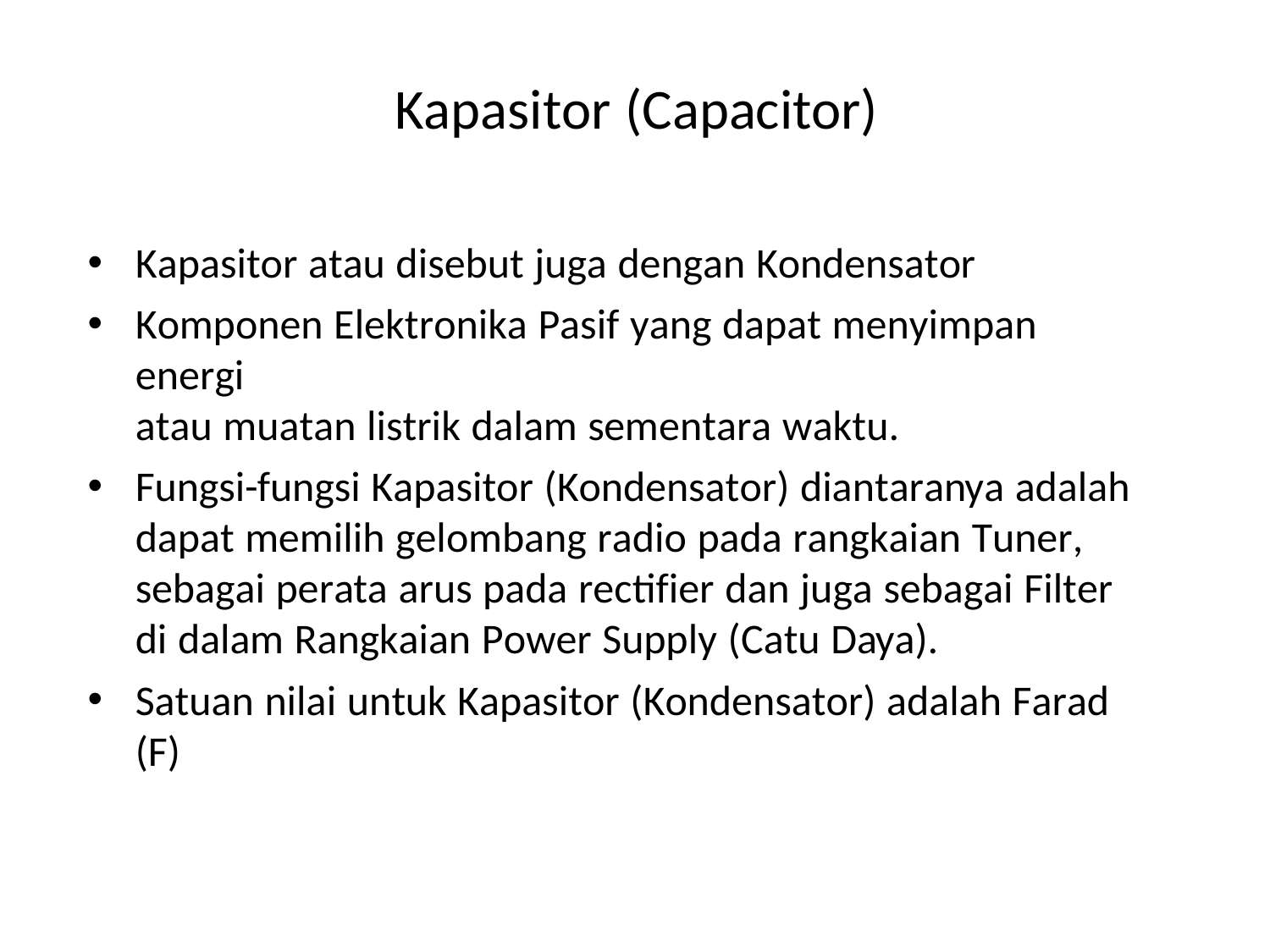

# Kapasitor (Capacitor)
Kapasitor atau disebut juga dengan Kondensator
Komponen Elektronika Pasif yang dapat menyimpan energi
atau muatan listrik dalam sementara waktu.
Fungsi-fungsi Kapasitor (Kondensator) diantaranya adalah dapat memilih gelombang radio pada rangkaian Tuner, sebagai perata arus pada rectifier dan juga sebagai Filter di dalam Rangkaian Power Supply (Catu Daya).
Satuan nilai untuk Kapasitor (Kondensator) adalah Farad (F)